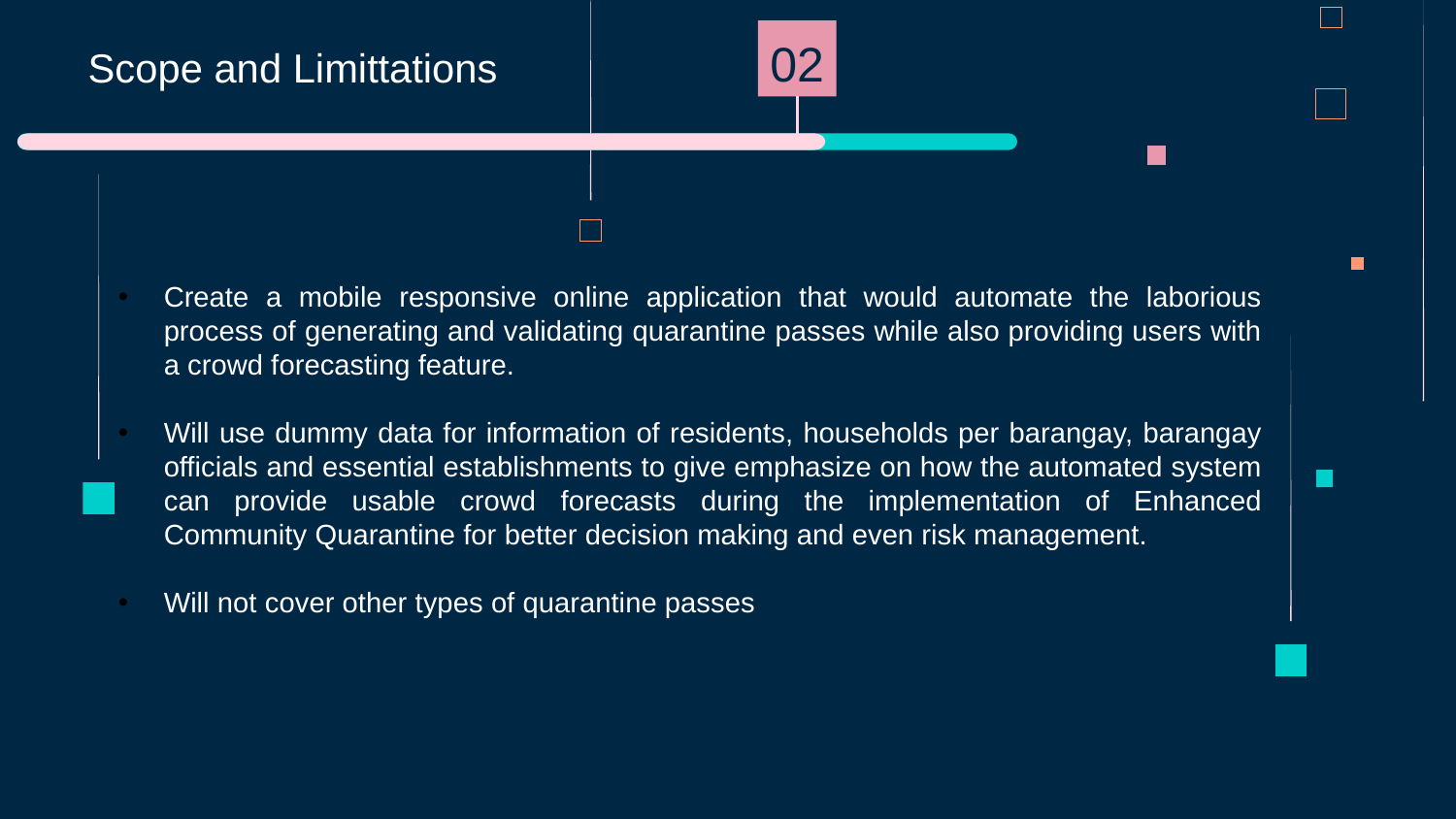

02
# Scope and Limittations

Create a mobile responsive online application that would automate the laborious process of generating and validating quarantine passes while also providing users with a crowd forecasting feature.

Will use dummy data for information of residents, households per barangay, barangay officials and essential establishments to give emphasize on how the automated system can provide usable crowd forecasts during the implementation of Enhanced Community Quarantine for better decision making and even risk management.

Will not cover other types of quarantine passes